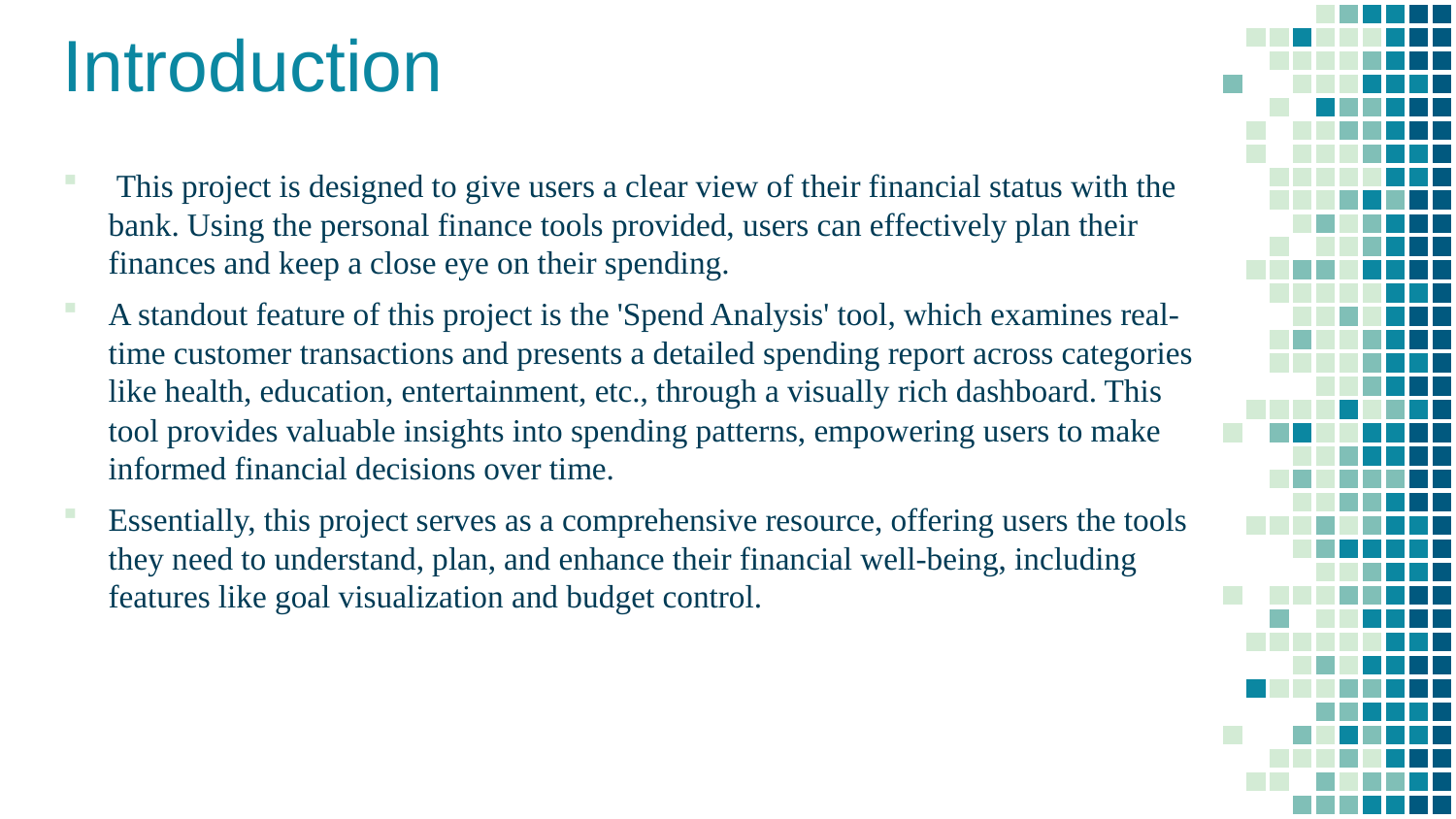

# Introduction
 This project is designed to give users a clear view of their financial status with the bank. Using the personal finance tools provided, users can effectively plan their finances and keep a close eye on their spending.
A standout feature of this project is the 'Spend Analysis' tool, which examines real-time customer transactions and presents a detailed spending report across categories like health, education, entertainment, etc., through a visually rich dashboard. This tool provides valuable insights into spending patterns, empowering users to make informed financial decisions over time.
Essentially, this project serves as a comprehensive resource, offering users the tools they need to understand, plan, and enhance their financial well-being, including features like goal visualization and budget control.